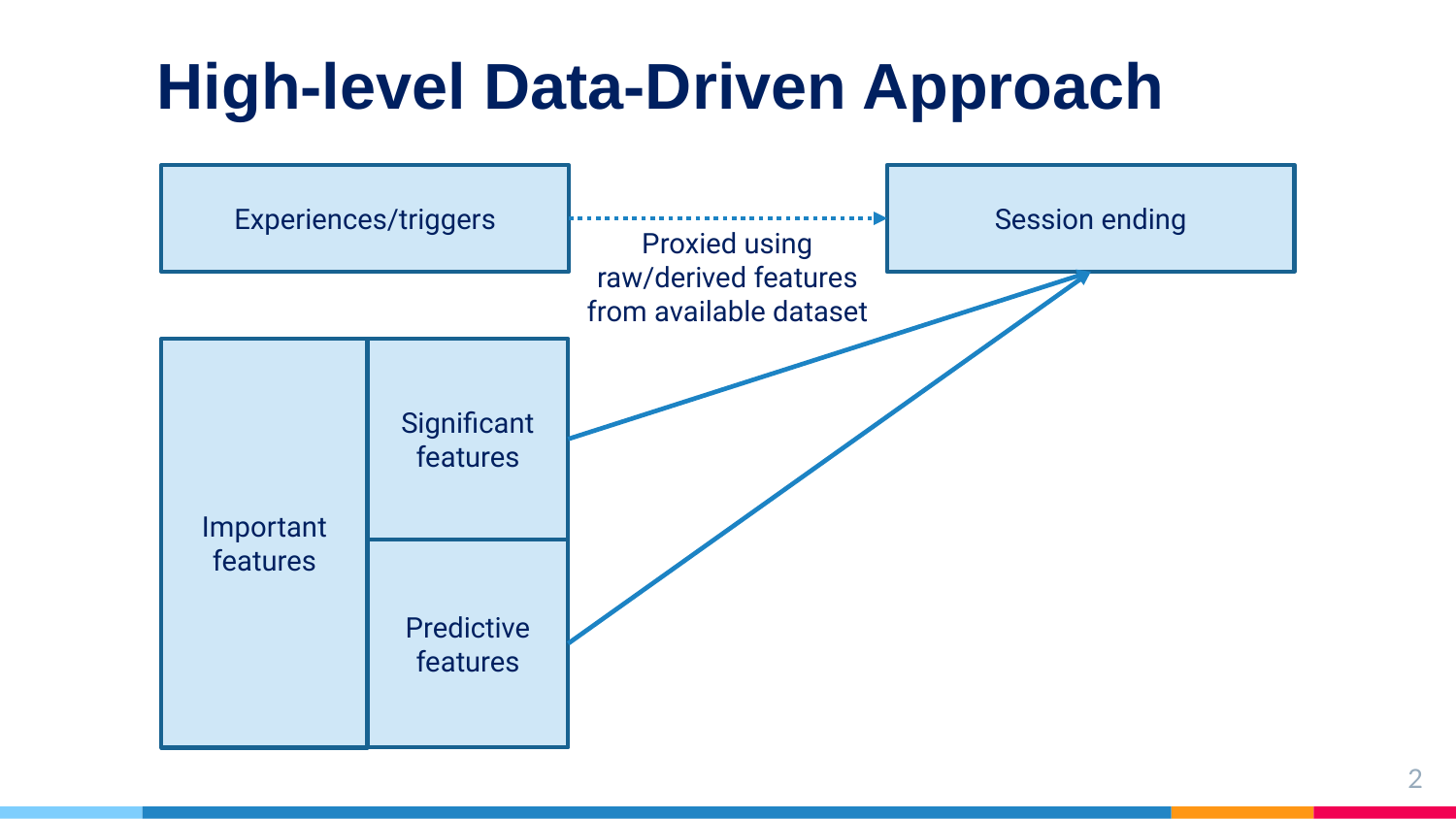

# High-level Data-Driven Approach

Session ending
Experiences/triggers
Proxied using raw/derived features from available dataset
Important features
Significant features
Predictive features
2